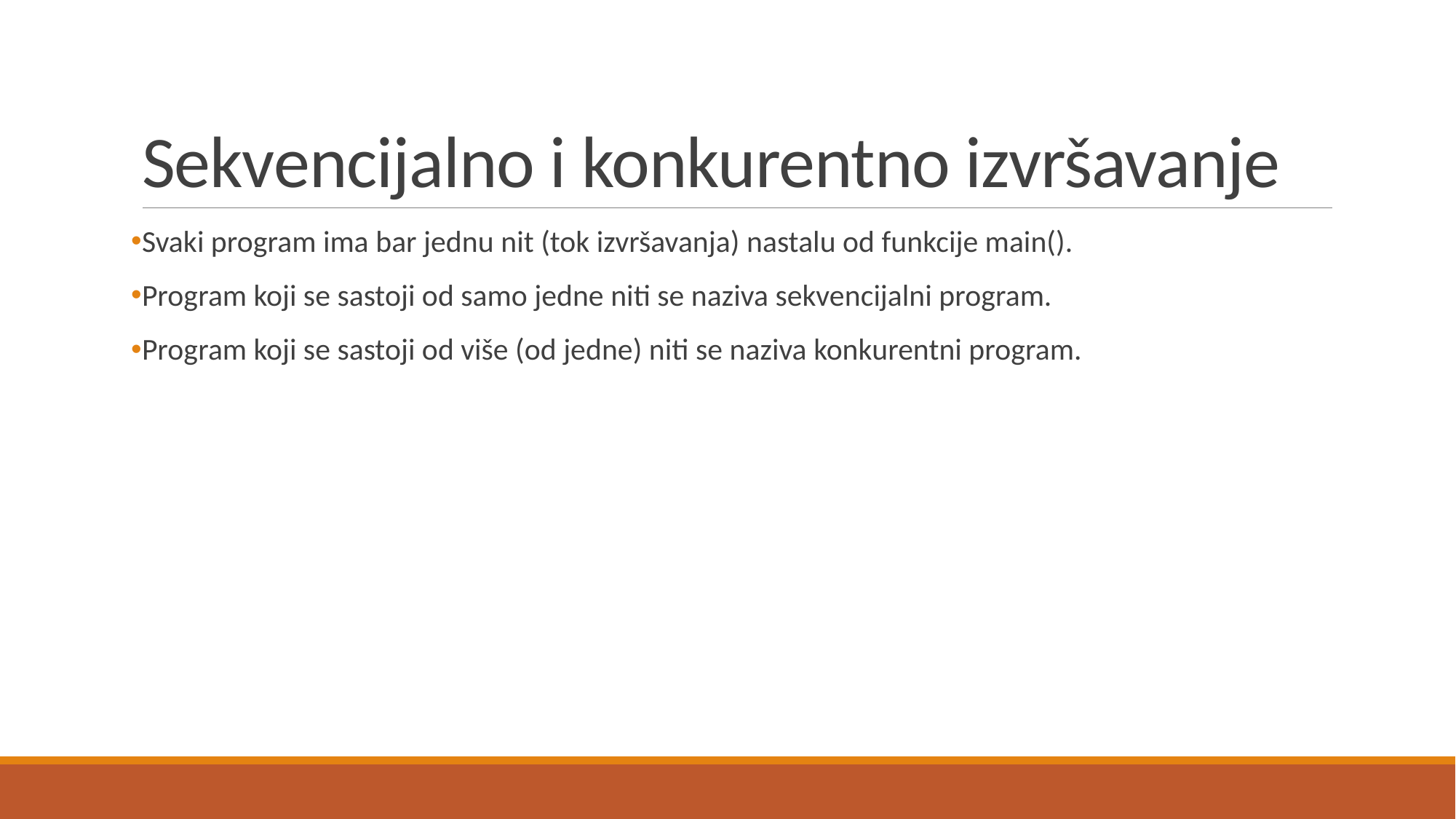

# Sekvencijalno i konkurentno izvršavanje
Svaki program ima bar jednu nit (tok izvršavanja) nastalu od funkcije main().
Program koji se sastoji od samo jedne niti se naziva sekvencijalni program.
Program koji se sastoji od više (od jedne) niti se naziva konkurentni program.